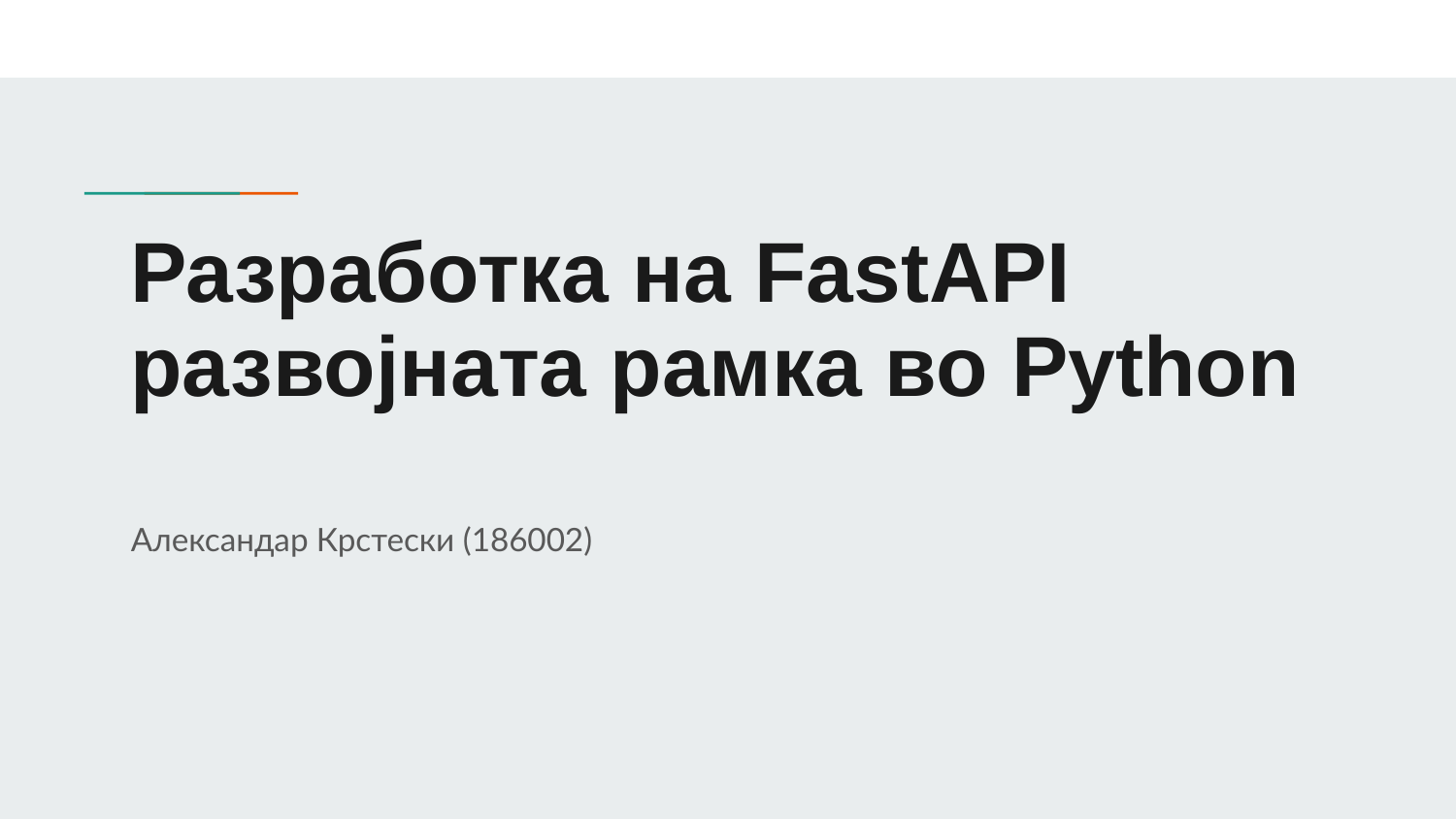

# Разработка на FastAPI развојната рамка во Python
Александар Крстески (186002)